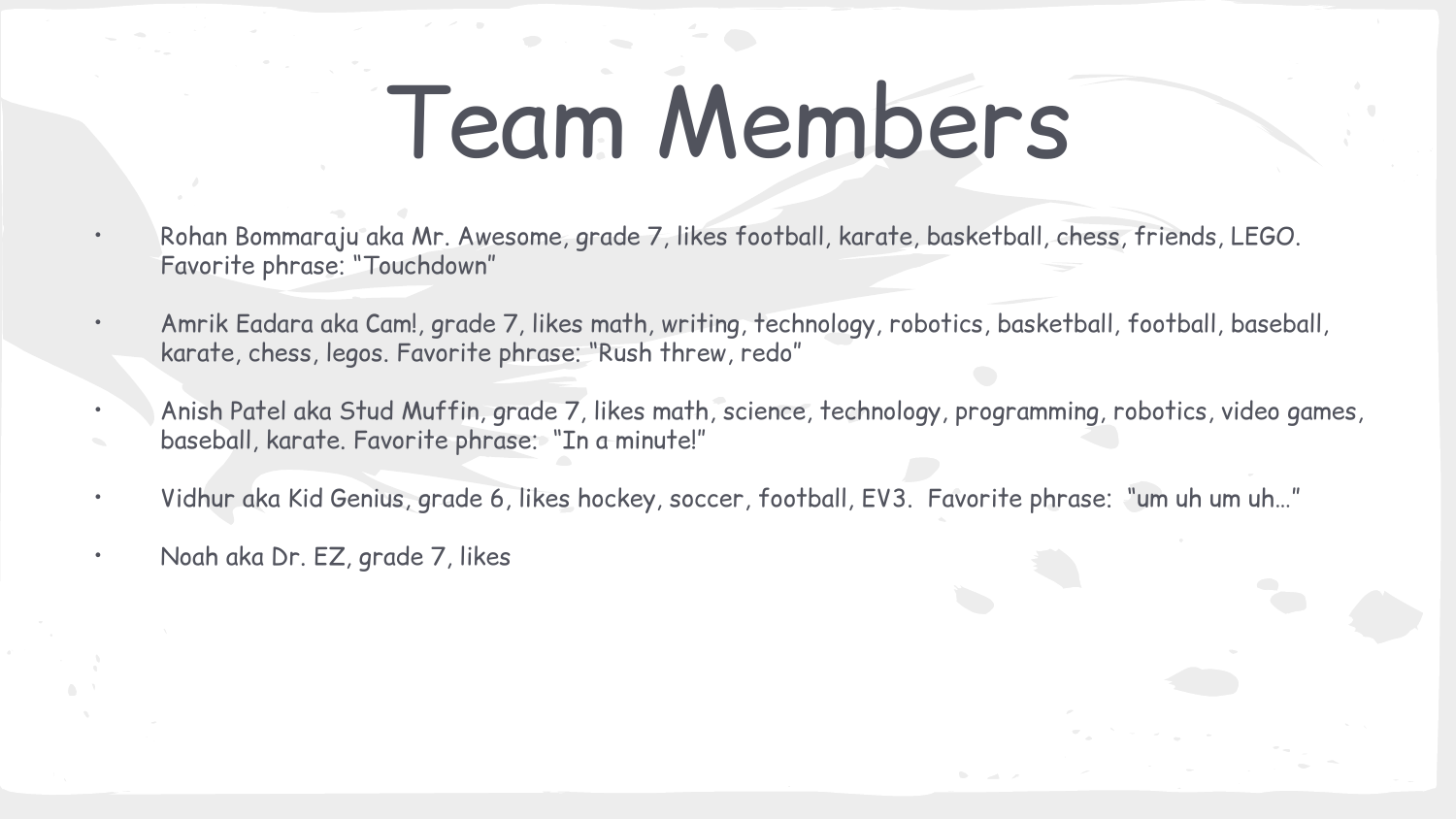

# Team Members
Rohan Bommaraju aka Mr. Awesome, grade 7, likes football, karate, basketball, chess, friends, LEGO. Favorite phrase: “Touchdown”

Amrik Eadara aka Cam!, grade 7, likes math, writing, technology, robotics, basketball, football, baseball, karate, chess, legos. Favorite phrase: “Rush threw, redo”

Anish Patel aka Stud Muffin, grade 7, likes math, science, technology, programming, robotics, video games, baseball, karate. Favorite phrase:  “In a minute!”

Vidhur aka Kid Genius, grade 6, likes hockey, soccer, football, EV3.  Favorite phrase:  “um uh um uh…”

Noah aka Dr. EZ, grade 7, likes